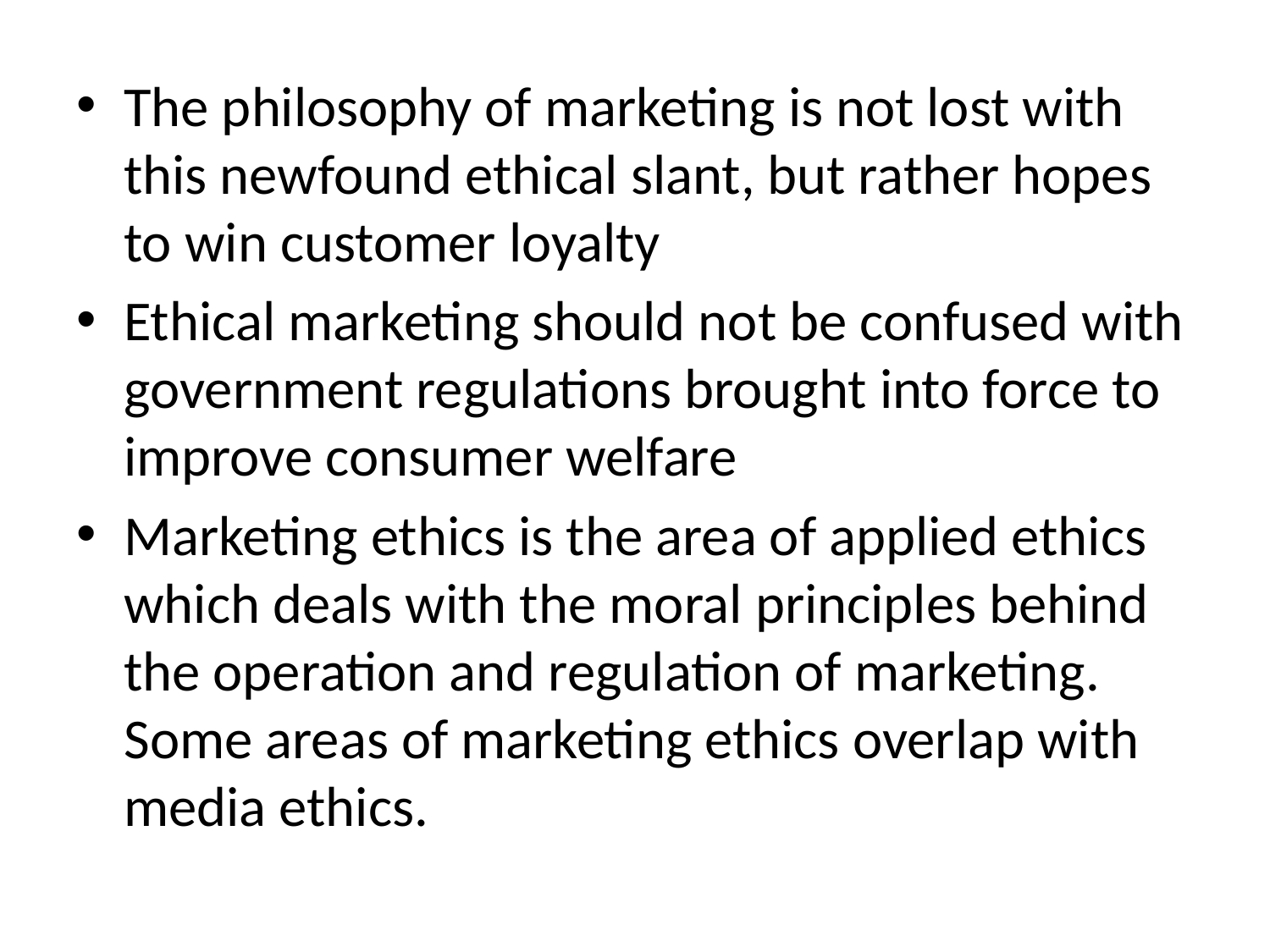

The philosophy of marketing is not lost with this newfound ethical slant, but rather hopes to win customer loyalty
Ethical marketing should not be confused with government regulations brought into force to improve consumer welfare
Marketing ethics is the area of applied ethics which deals with the moral principles behind the operation and regulation of marketing. Some areas of marketing ethics overlap with media ethics.